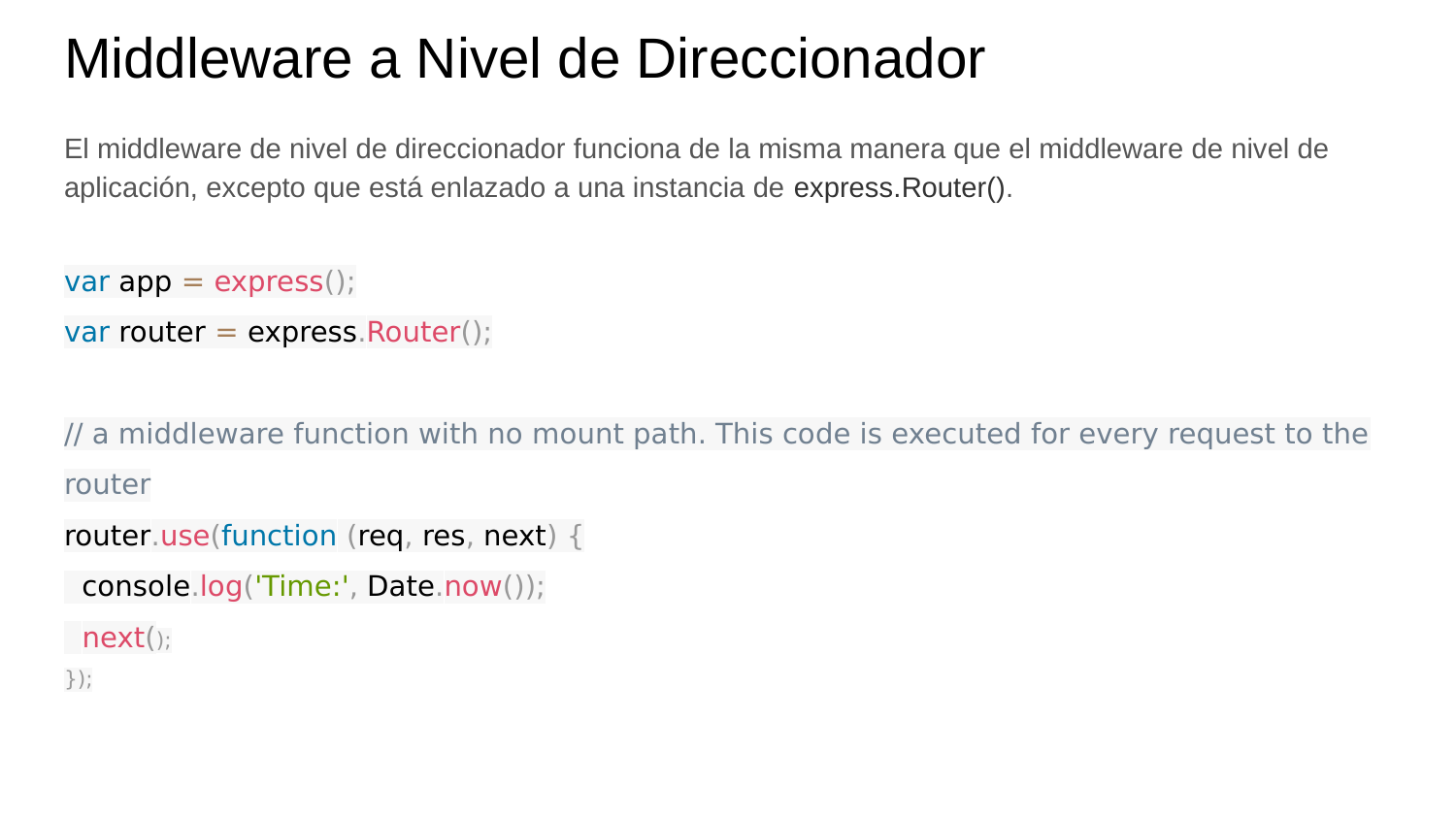

# Middleware a Nivel de Direccionador
El middleware de nivel de direccionador funciona de la misma manera que el middleware de nivel de aplicación, excepto que está enlazado a una instancia de express.Router().
var app = express();
var router = express.Router();
// a middleware function with no mount path. This code is executed for every request to the router
router.use(function (req, res, next) {
  console.log('Time:', Date.now());
  next();
});